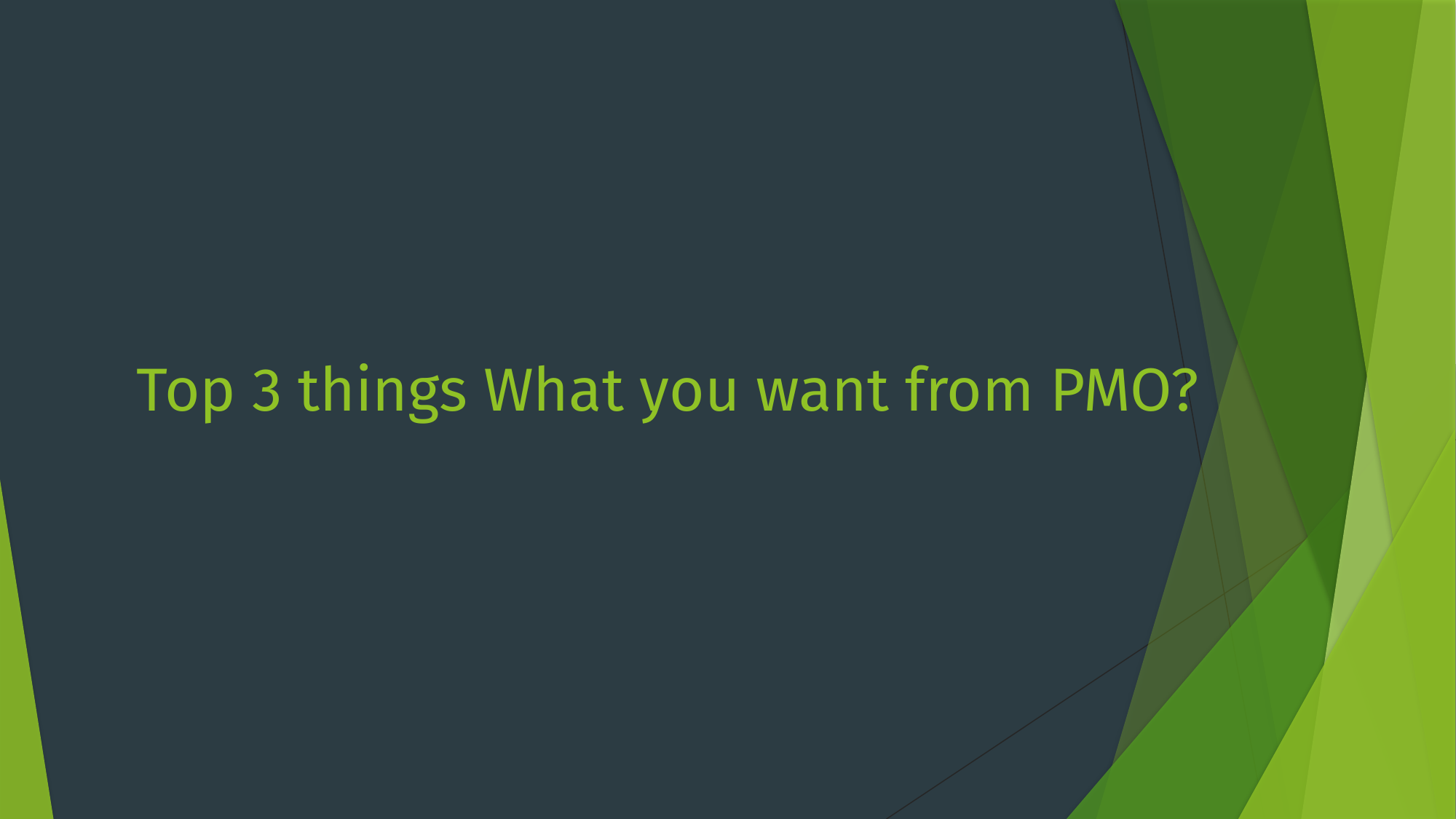

# Top 3 things What you want from PMO?